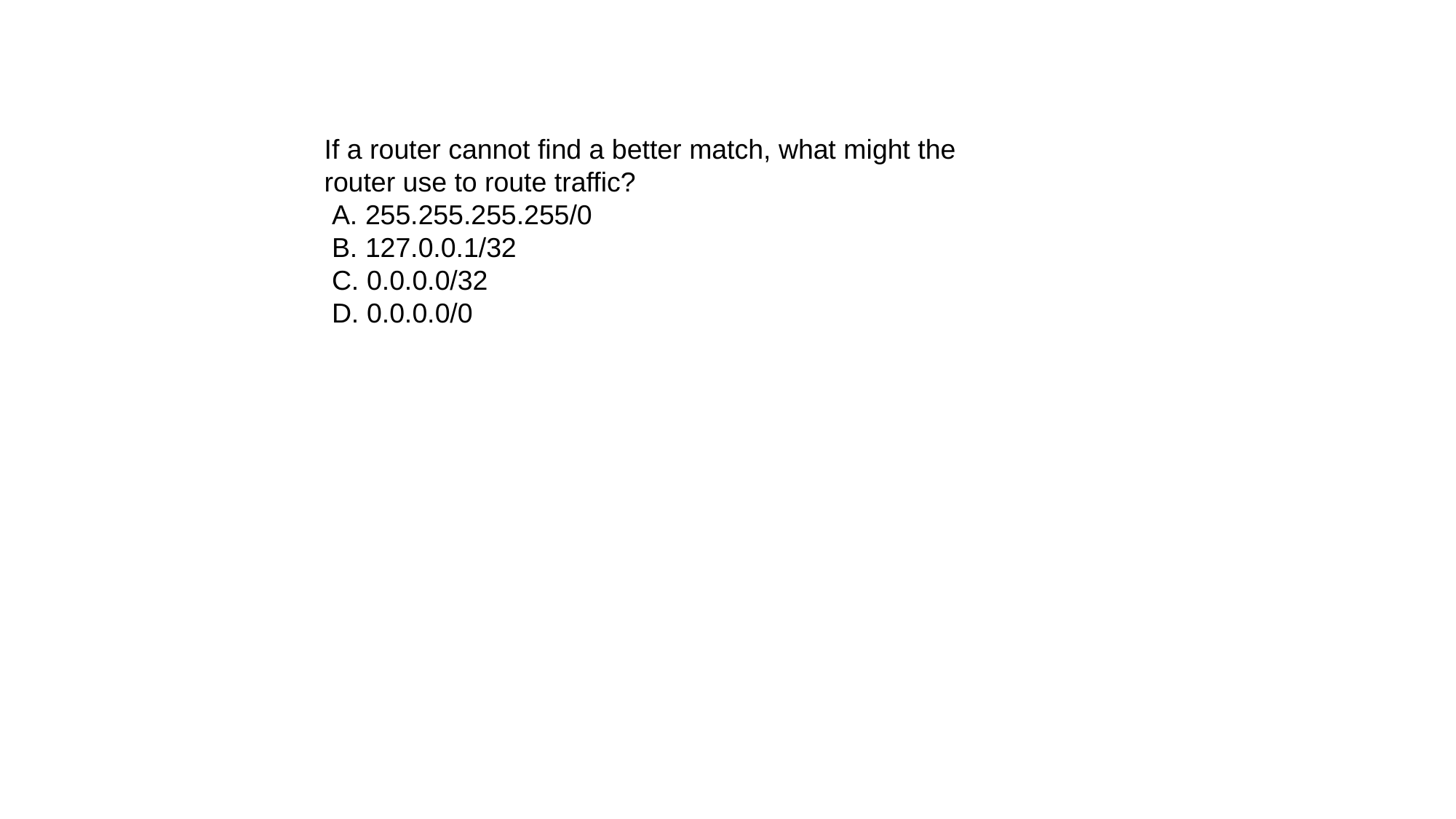

If a router cannot find a better match, what might the router use to route traffic?
 A. 255.255.255.255/0
 B. 127.0.0.1/32
 C. 0.0.0.0/32
 D. 0.0.0.0/0